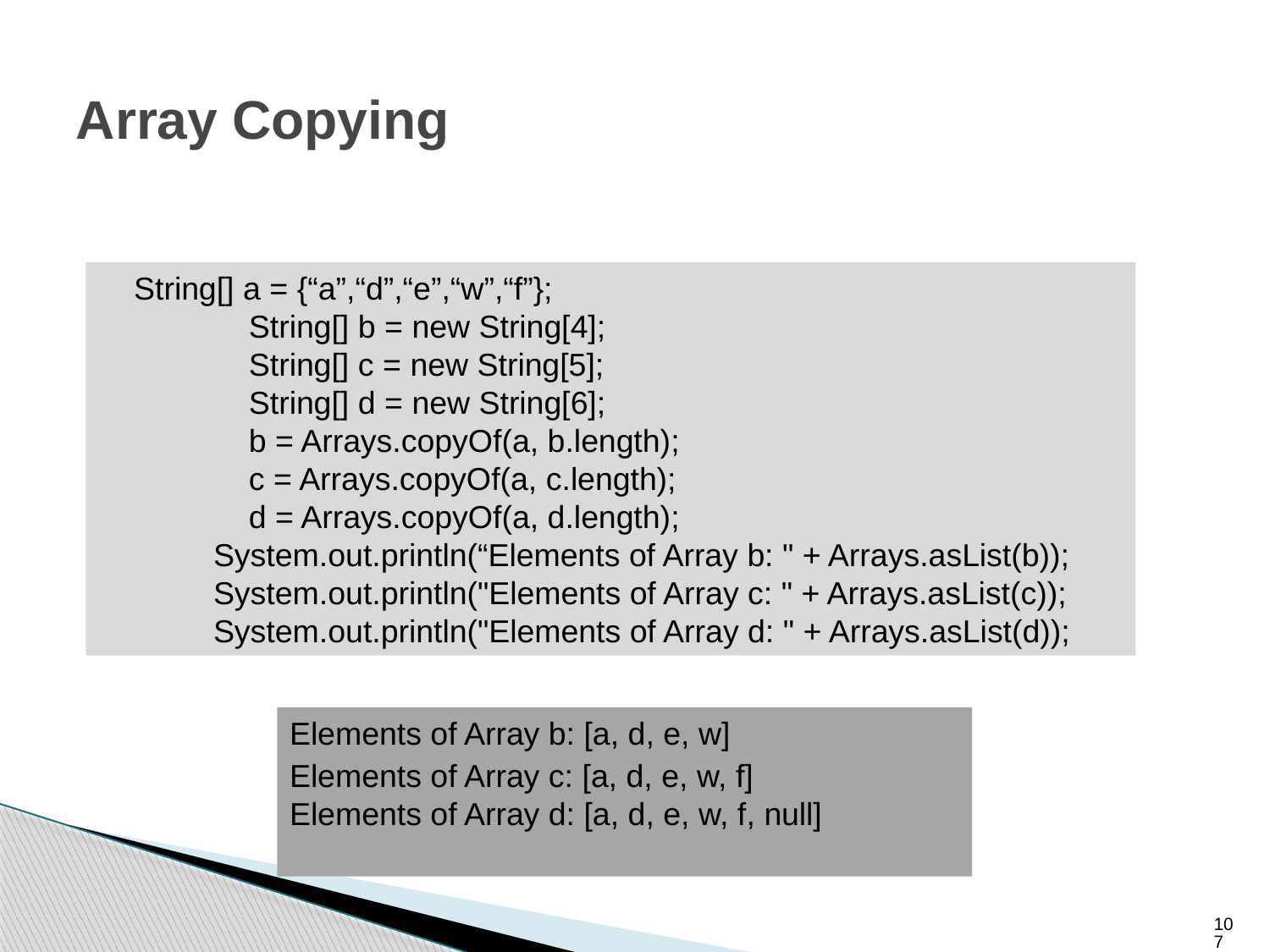

# Array Copying
    String[] a = {“a”,“d”,“e”,“w”,“f”};
                 String[] b = new String[4];
                 String[] c = new String[5];
                 String[] d = new String[6];
                 b = Arrays.copyOf(a, b.length);
                 c = Arrays.copyOf(a, c.length);
                 d = Arrays.copyOf(a, d.length);
             System.out.println(“Elements of Array b: " + Arrays.asList(b));
             System.out.println("Elements of Array c: " + Arrays.asList(c));
             System.out.println("Elements of Array d: " + Arrays.asList(d));
Elements of Array b: [a, d, e, w]
Elements of Array c: [a, d, e, w, f]
Elements of Array d: [a, d, e, w, f, null]
107